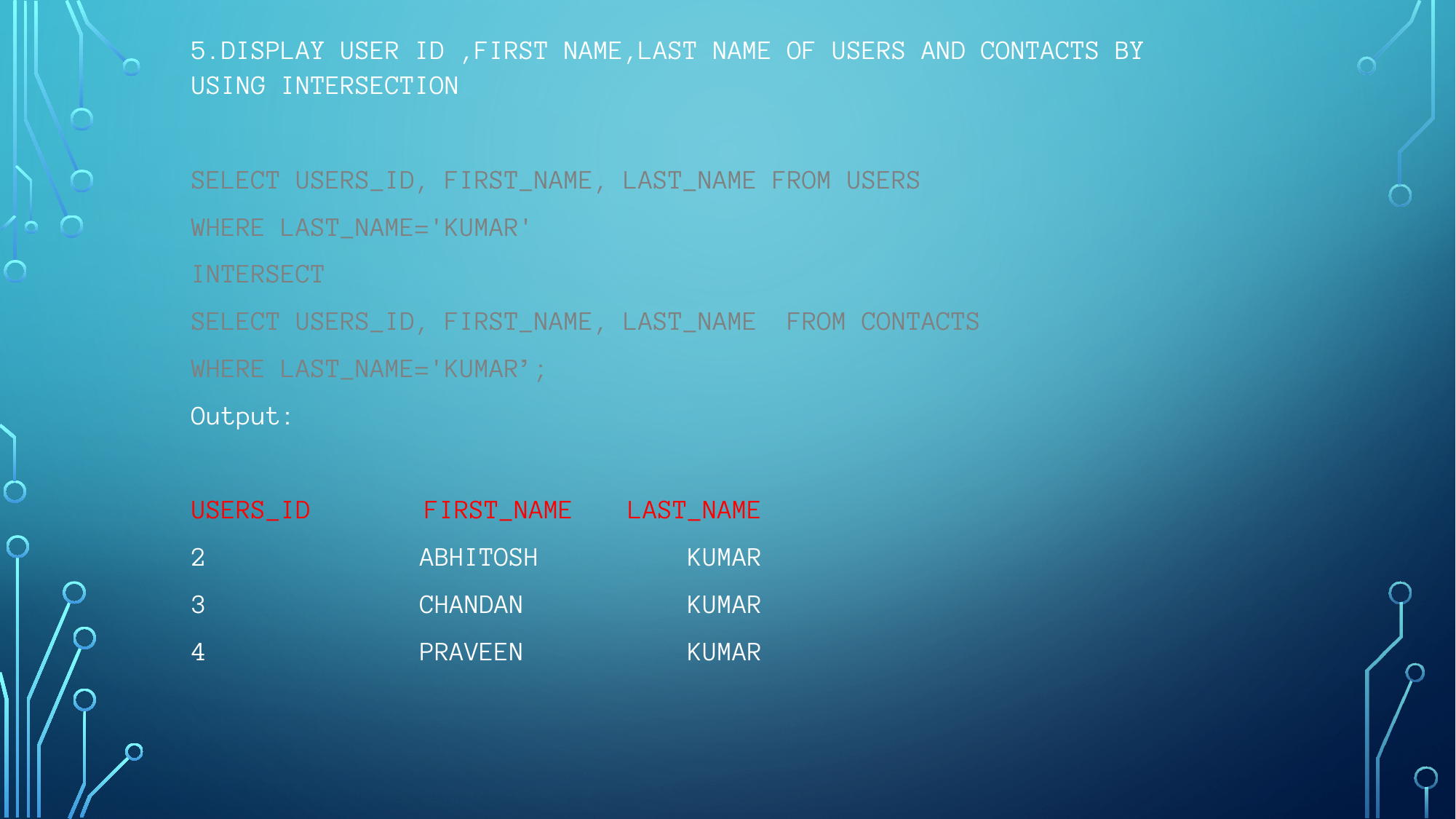

5.DISPLAY USER ID ,FIRST NAME,LAST NAME OF USERS AND CONTACTS BY USING INTERSECTION

SELECT USERS_ID, FIRST_NAME, LAST_NAME FROM USERS
WHERE LAST_NAME='KUMAR'
INTERSECT
SELECT USERS_ID, FIRST_NAME, LAST_NAME  FROM CONTACTS
WHERE LAST_NAME='KUMAR’;
Output:

USERS_ID	 FIRST_NAME	LAST_NAME
2	        ABHITOSH	    KUMAR
3	        CHANDAN	    KUMAR
4	        PRAVEEN	    KUMAR